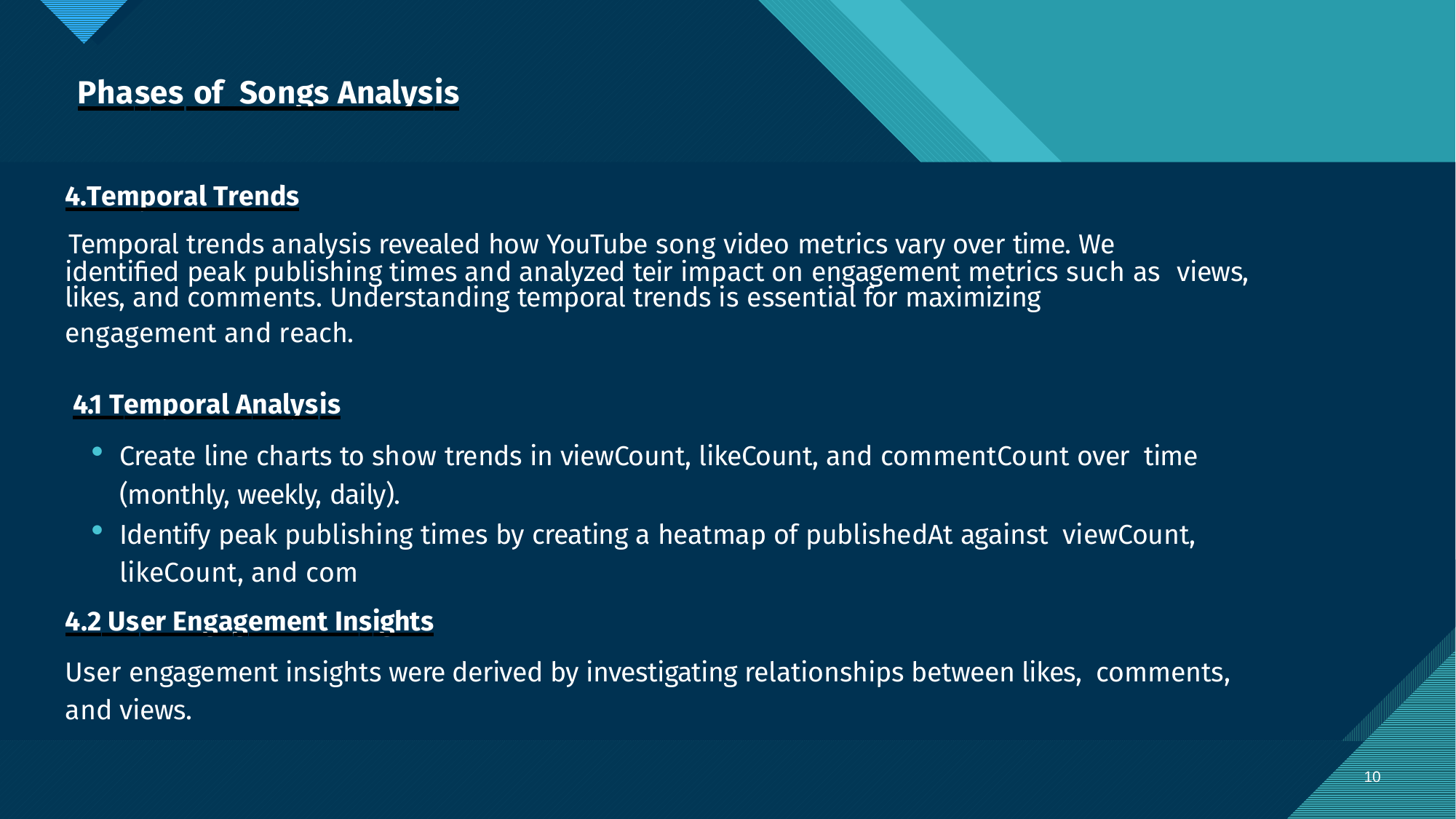

# Phases of  Songs Analysis
4 . Temporal Trends
Temporal trends analysis revealed how YouTube song video metrics vary over time. We
identified peak publishing times and analyzed teir impact on engagement metrics such as  views, likes, and comments. Understanding temporal trends is essential for maximizing
engagement and reach.
 4.1 Temporal Analysis
Create line charts to show trends in viewCount, likeCount, and commentCount over  time (monthly, weekly, daily).
Identify peak publishing times by creating a heatmap of publishedAt against  viewCount, likeCount, and com
4.2 User Engagement Insights
User engagement insights were derived by investigating relationships between likes,  comments, and views.
10